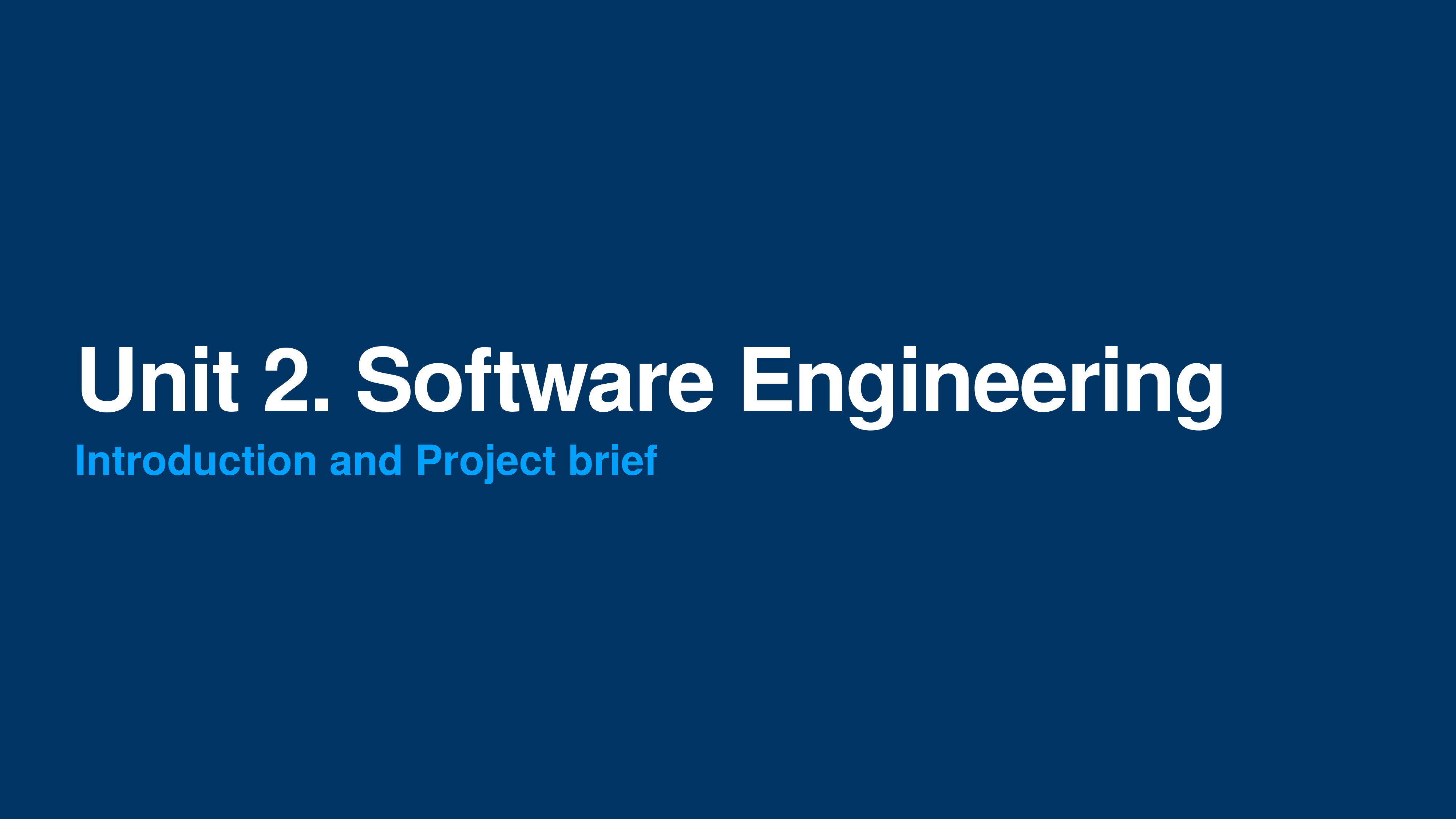

# Unit 2. Software Engineering
Introduction and Project brief